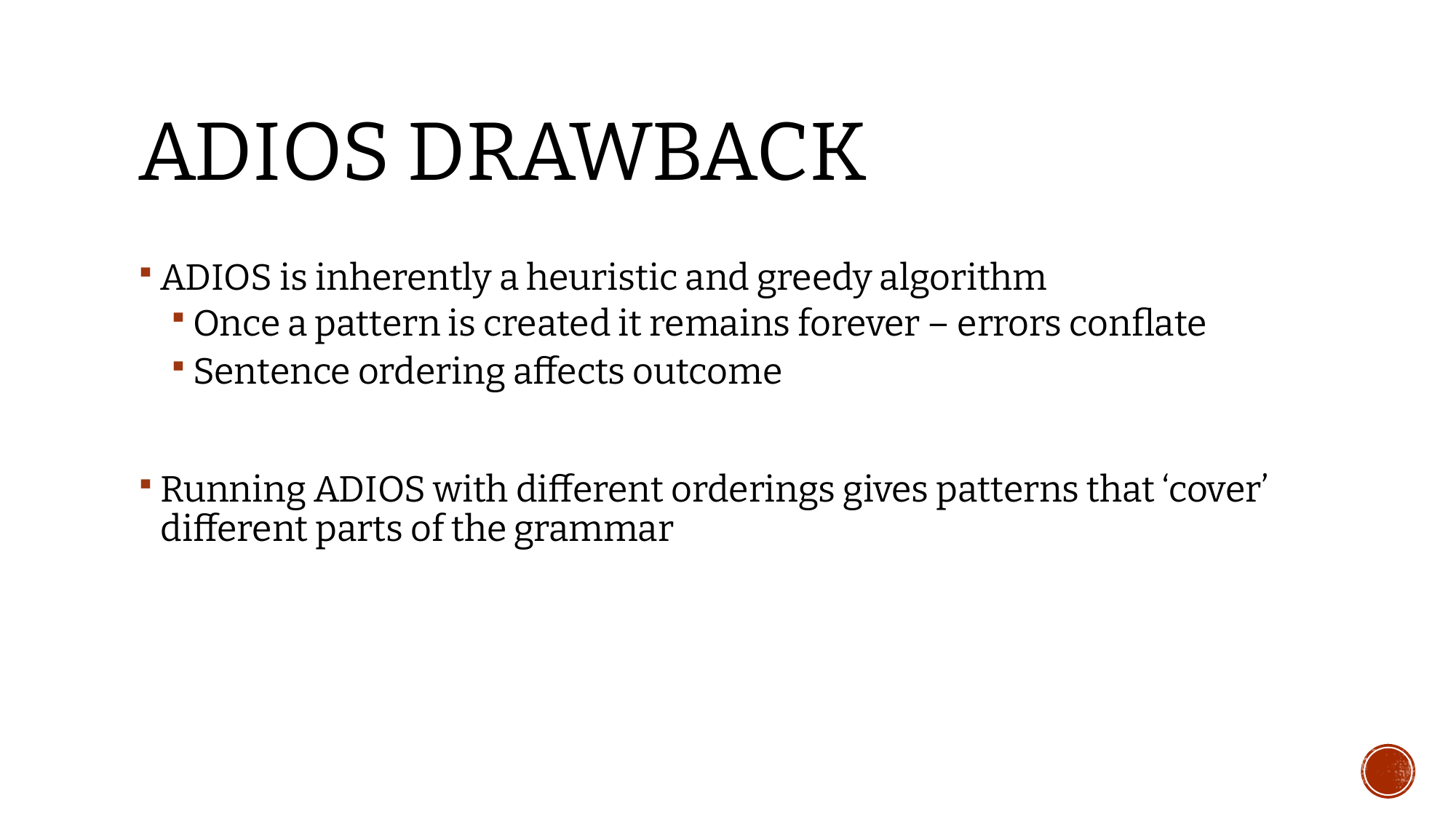

# ADIOS DRAWBACK
ADIOS is inherently a heuristic and greedy algorithm
Once a pattern is created it remains forever – errors conflate
Sentence ordering affects outcome

Running ADIOS with different orderings gives patterns that ‘cover’ different parts of the grammar